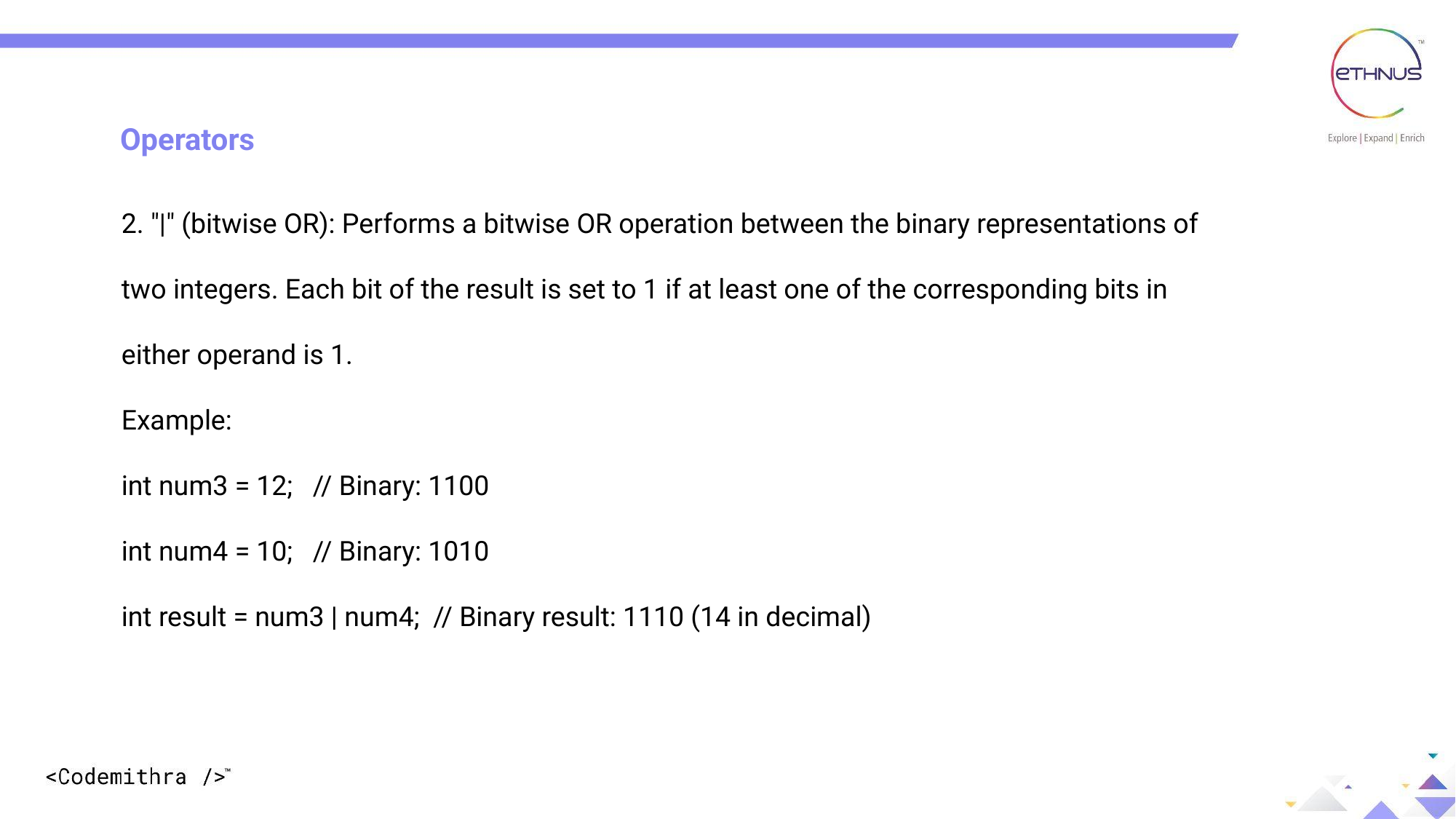

Operators

2. "|" (bitwise OR): Performs a bitwise OR operation between the binary representations of two integers. Each bit of the result is set to 1 if at least one of the corresponding bits in either operand is 1.
Example:
int num3 = 12;   // Binary: 1100
int num4 = 10;   // Binary: 1010
int result = num3 | num4;  // Binary result: 1110 (14 in decimal)